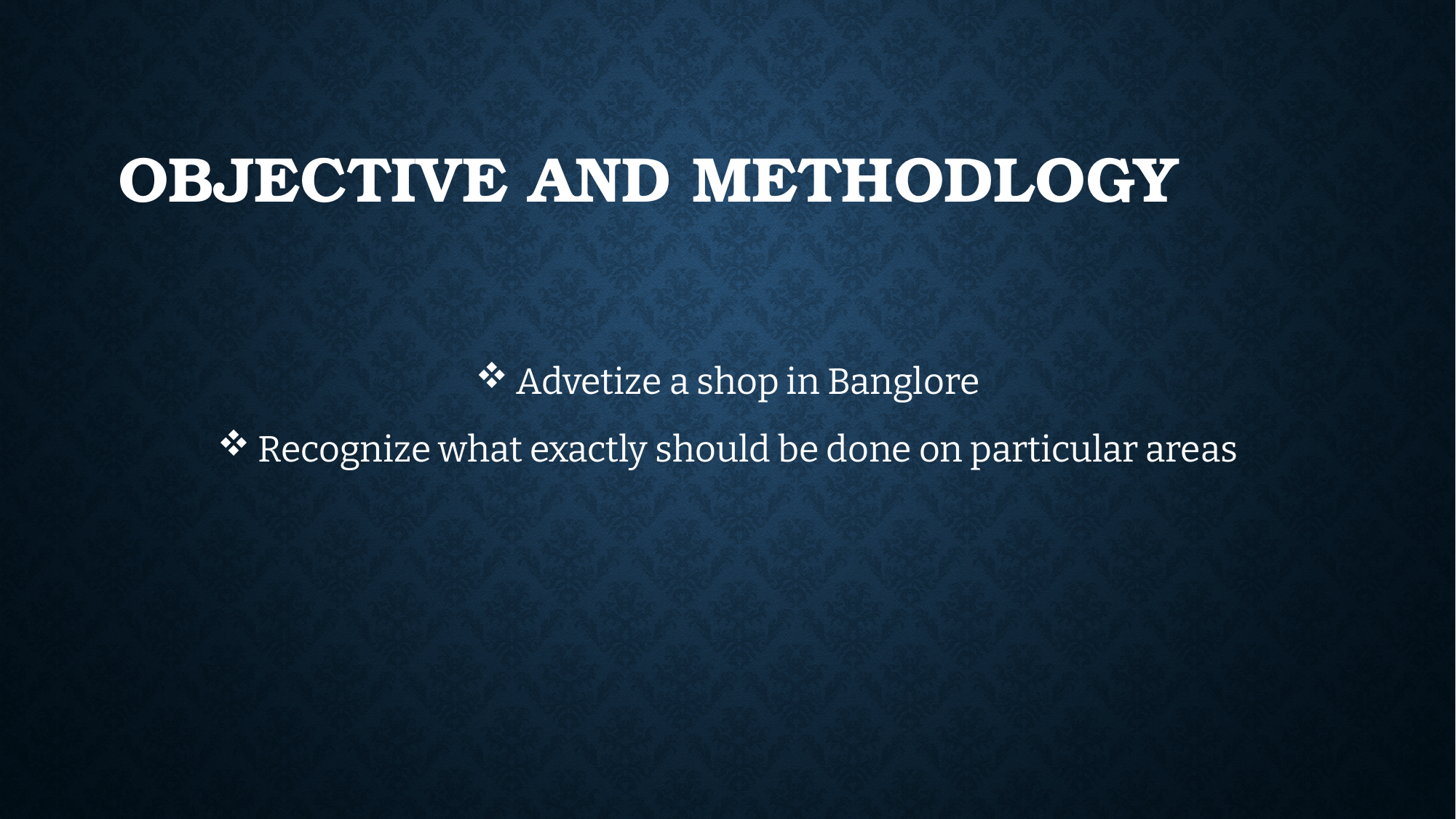

# Objective and methodlogy
Advetize a shop in Banglore
Recognize what exactly should be done on particular areas